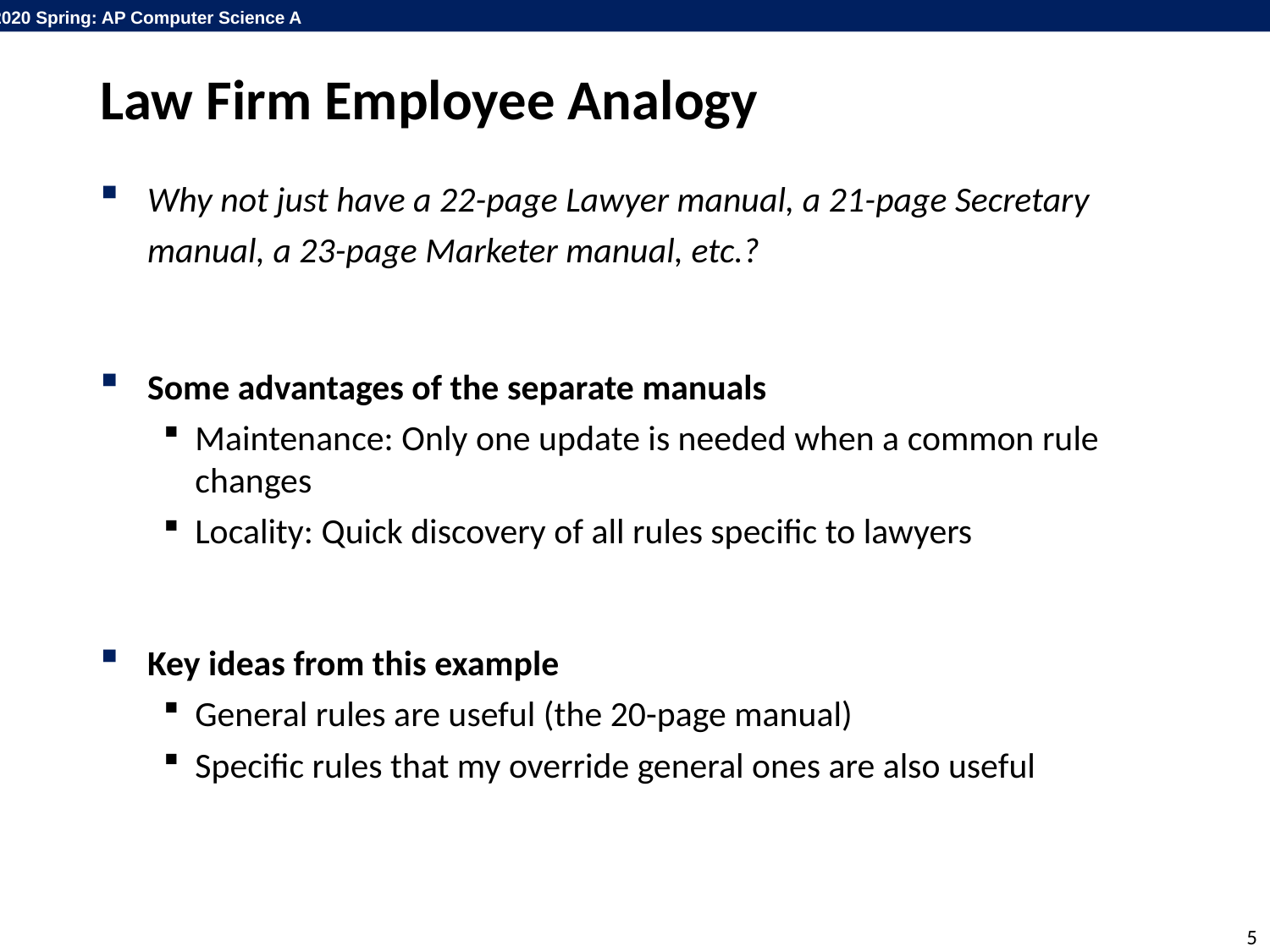

# Law Firm Employee Analogy
Why not just have a 22-page Lawyer manual, a 21-page Secretary manual, a 23-page Marketer manual, etc.?

Some advantages of the separate manuals
Maintenance: Only one update is needed when a common rule changes
Locality: Quick discovery of all rules specific to lawyers

Key ideas from this example
General rules are useful (the 20-page manual)
Specific rules that my override general ones are also useful
5